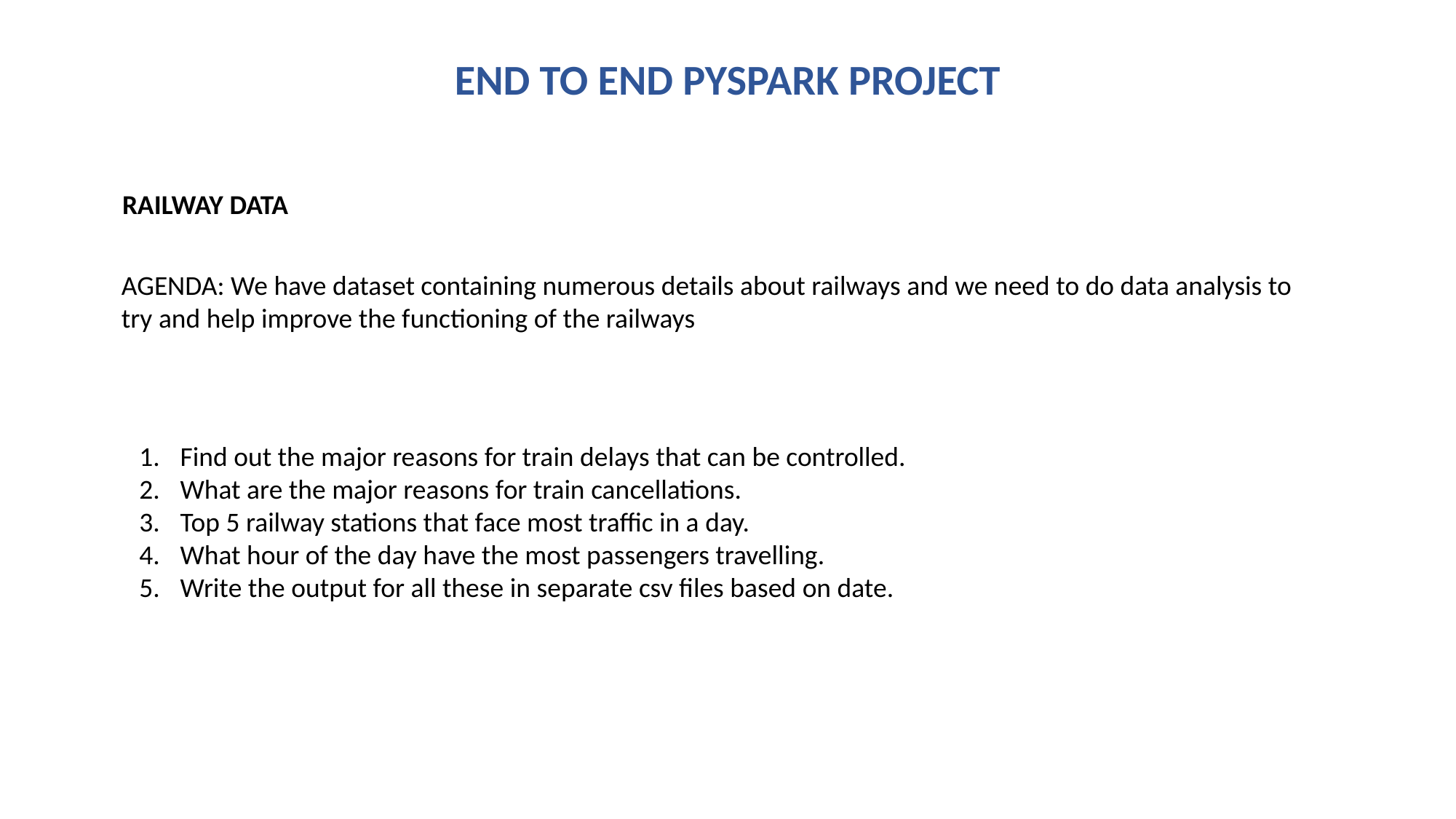

END TO END PYSPARK PROJECT
RAILWAY DATA
AGENDA: We have dataset containing numerous details about railways and we need to do data analysis to try and help improve the functioning of the railways
Find out the major reasons for train delays that can be controlled.
What are the major reasons for train cancellations.
Top 5 railway stations that face most traffic in a day.
What hour of the day have the most passengers travelling.
Write the output for all these in separate csv files based on date.